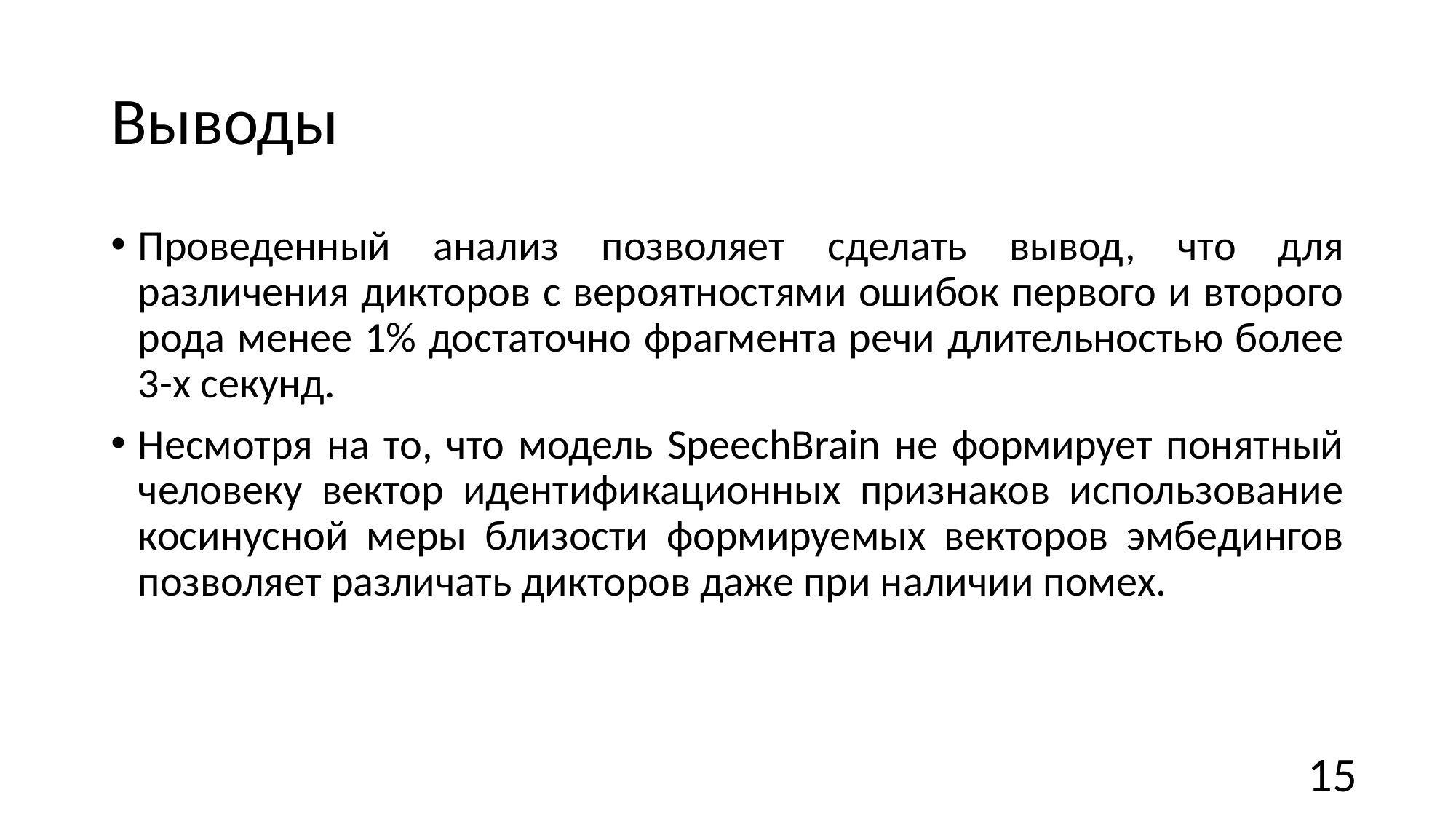

# Выводы
Проведенный анализ позволяет сделать вывод, что для различения дикторов с вероятностями ошибок первого и второго рода менее 1% достаточно фрагмента речи длительностью более 3-х секунд.
Несмотря на то, что модель SpeechBrain не формирует понятный человеку вектор идентификационных признаков использование косинусной меры близости формируемых векторов эмбедингов позволяет различать дикторов даже при наличии помех.
15